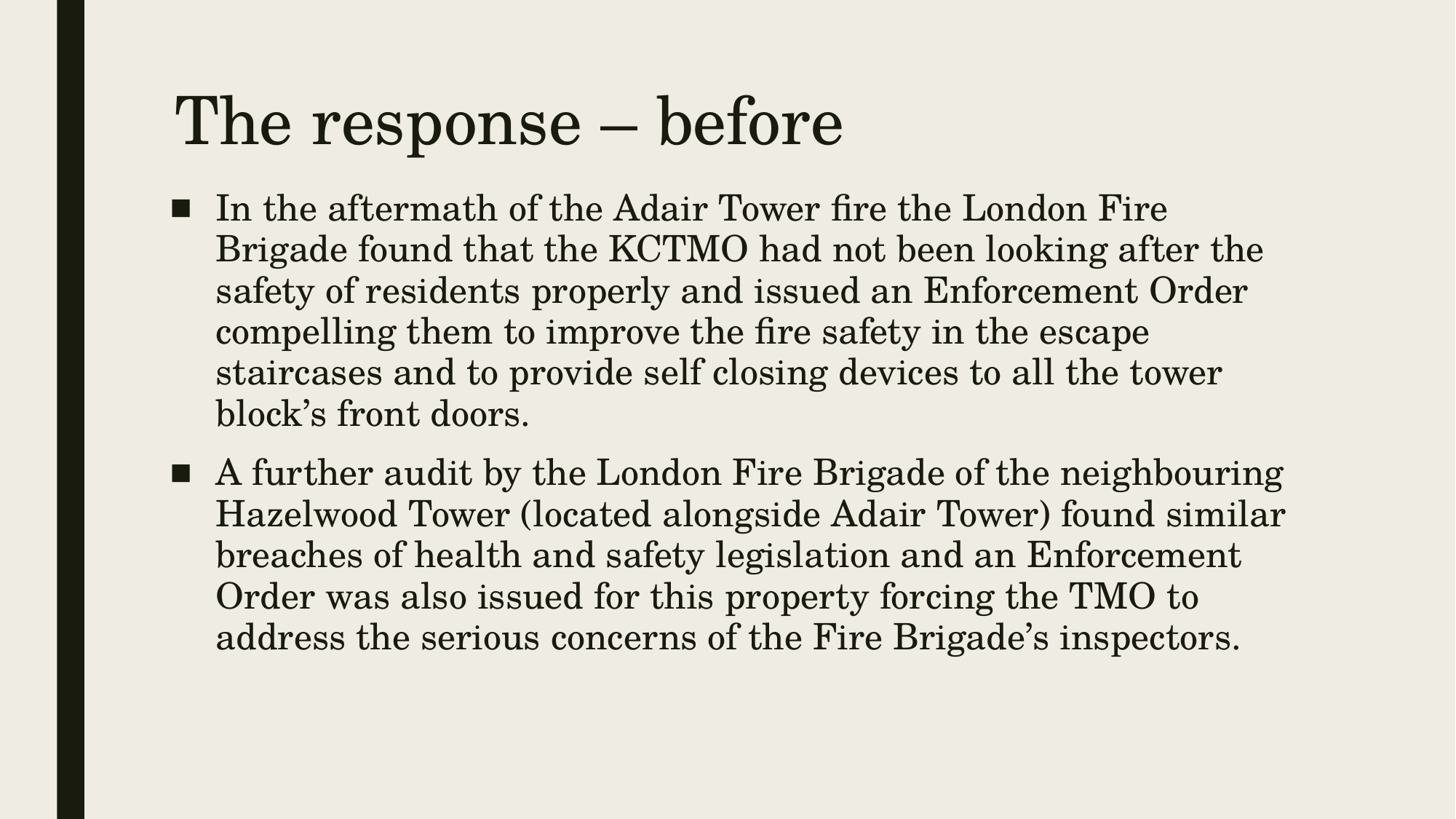

# The response – before
In the aftermath of the Adair Tower fire the London Fire Brigade found that the KCTMO had not been looking after the safety of residents properly and issued an Enforcement Order compelling them to improve the fire safety in the escape staircases and to provide self closing devices to all the tower block’s front doors.
A further audit by the London Fire Brigade of the neighbouring Hazelwood Tower (located alongside Adair Tower) found similar breaches of health and safety legislation and an Enforcement Order was also issued for this property forcing the TMO to address the serious concerns of the Fire Brigade’s inspectors.